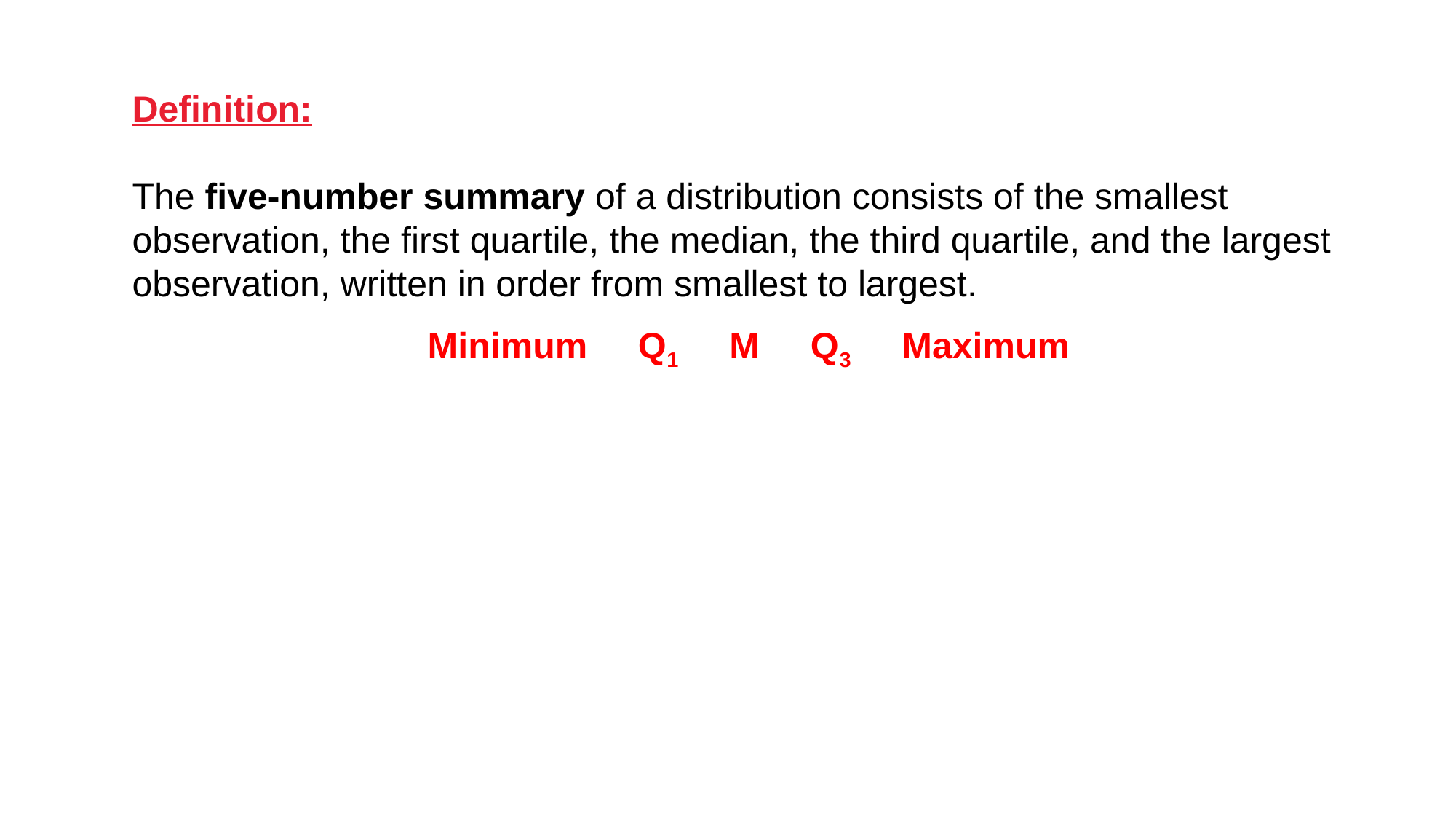

Definition:

The five-number summary of a distribution consists of the smallest observation, the first quartile, the median, the third quartile, and the largest observation, written in order from smallest to largest.
Minimum     Q1     M     Q3     Maximum